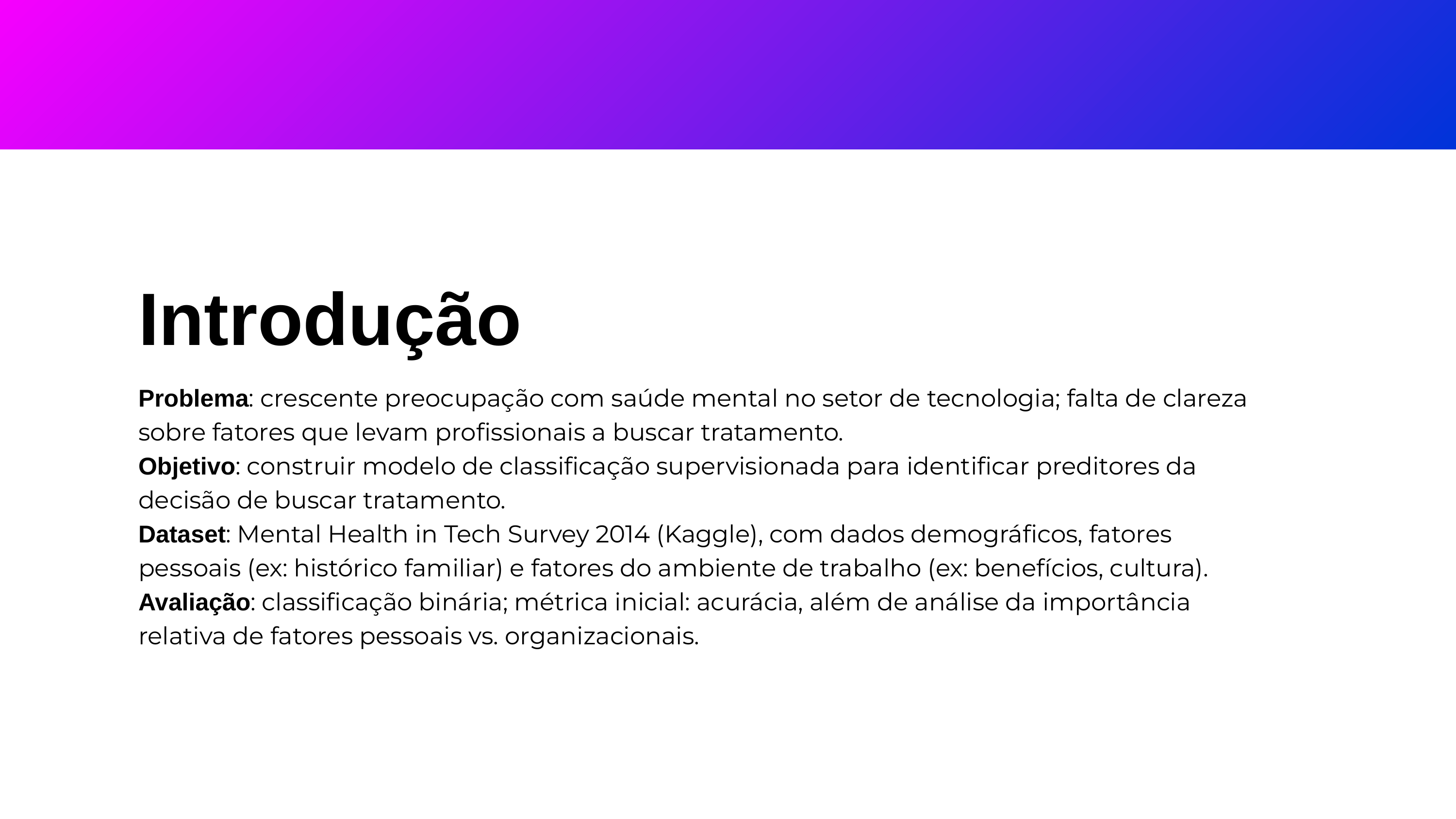

Introdução
Problema: crescente preocupação com saúde mental no setor de tecnologia; falta de clareza sobre fatores que levam profissionais a buscar tratamento.
Objetivo: construir modelo de classificação supervisionada para identificar preditores da decisão de buscar tratamento.
Dataset: Mental Health in Tech Survey 2014 (Kaggle), com dados demográficos, fatores pessoais (ex: histórico familiar) e fatores do ambiente de trabalho (ex: benefícios, cultura).
Avaliação: classificação binária; métrica inicial: acurácia, além de análise da importância relativa de fatores pessoais vs. organizacionais.